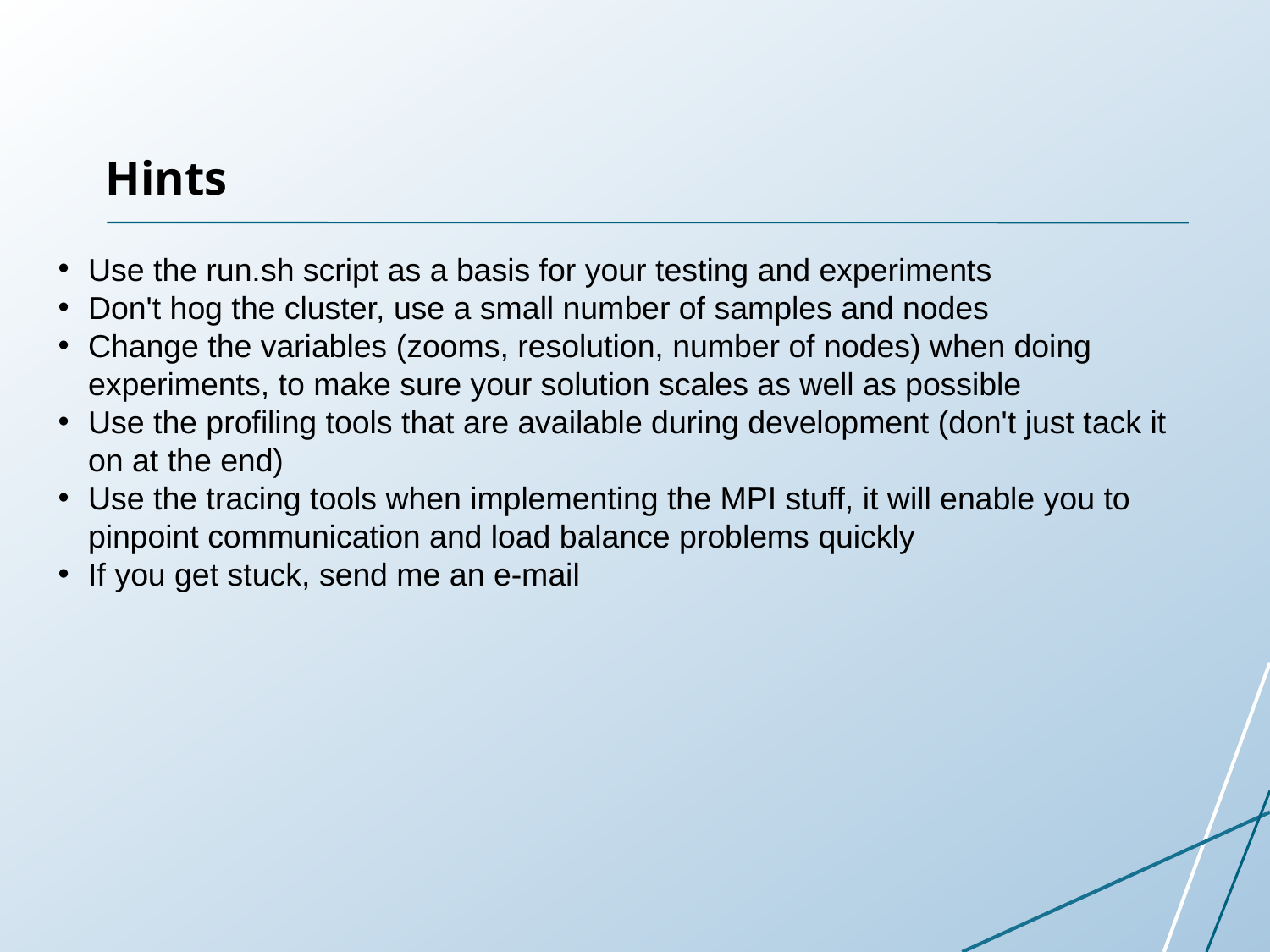

Hints
Use the run.sh script as a basis for your testing and experiments
Don't hog the cluster, use a small number of samples and nodes
Change the variables (zooms, resolution, number of nodes) when doing experiments, to make sure your solution scales as well as possible
Use the profiling tools that are available during development (don't just tack it on at the end)
Use the tracing tools when implementing the MPI stuff, it will enable you to pinpoint communication and load balance problems quickly
If you get stuck, send me an e-mail